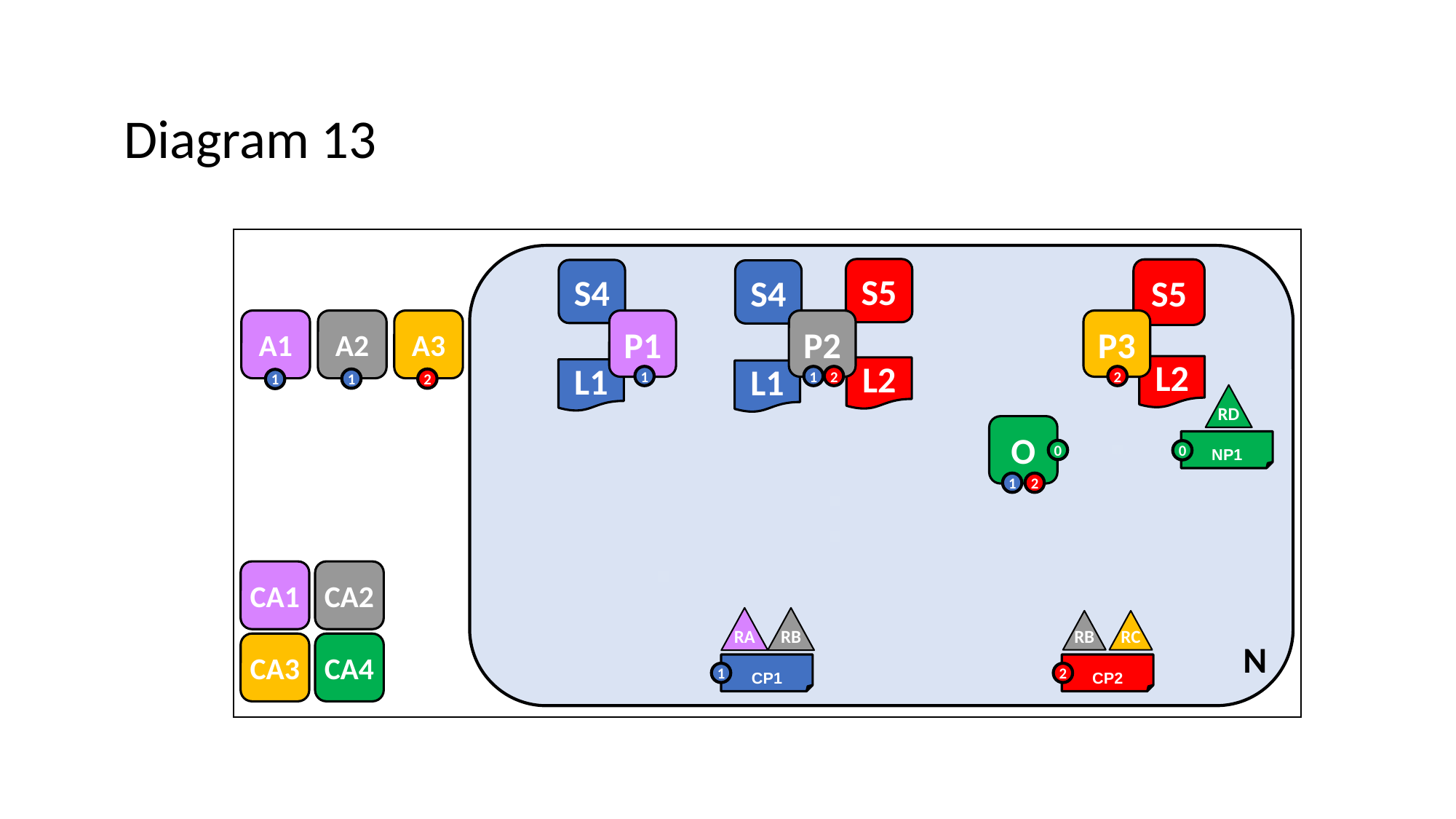

Diagram 13

S5
S5
S4
S4
A1
A2
A3
P1
P2
P3
L2
L2
L1
L1
1
1
2
2
1
2
1
RD
O
NP1
0
0

1
2

CA1
CA2

RA
RB
RB
RC
N
CA3
CA4
CP1
CP2
1
2